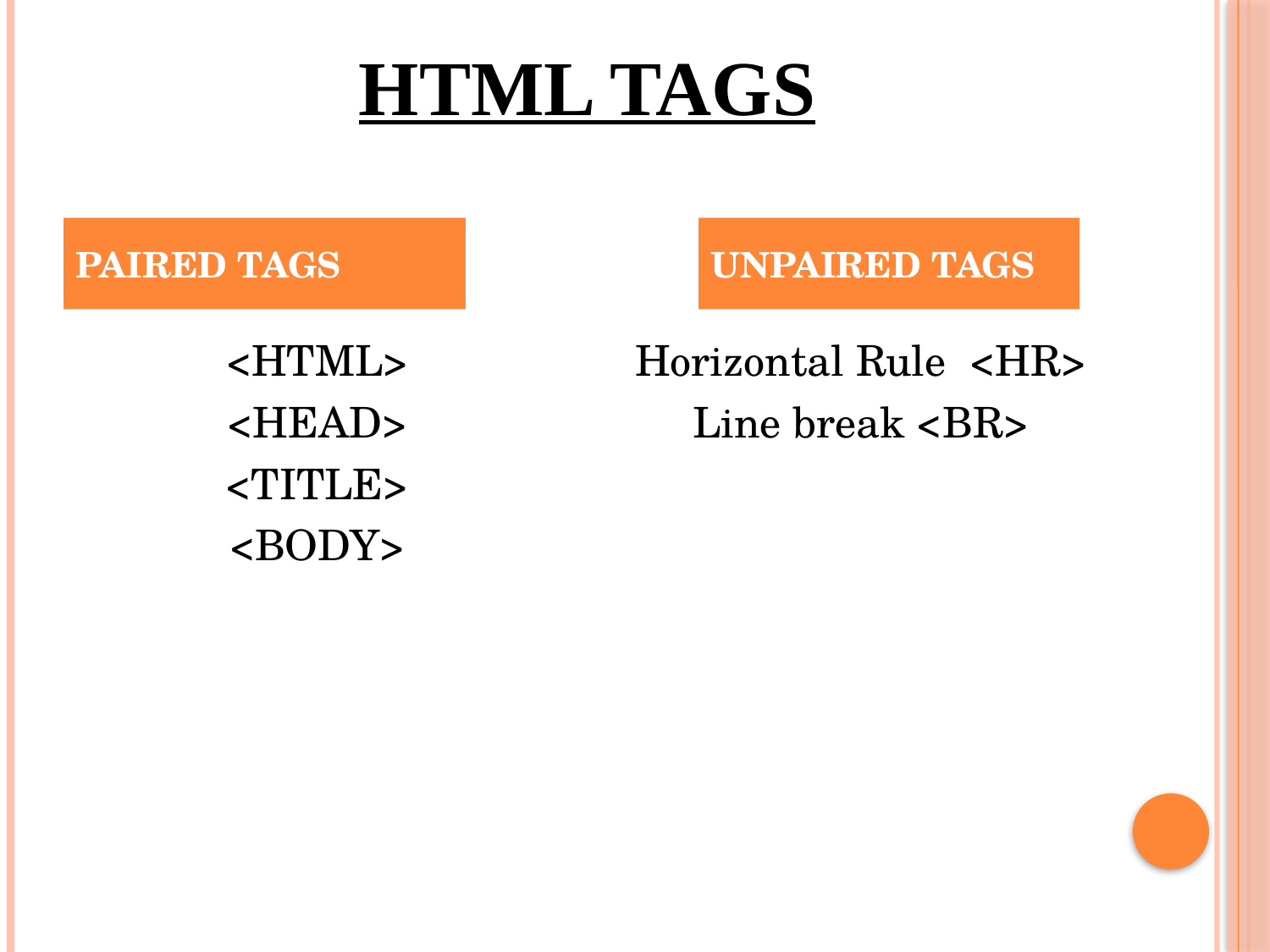

# HTML TAGS
PAIRED TAGS
UNPAIRED TAGS
<HTML>
<HEAD>
<TITLE>
<BODY>

Horizontal Rule  <HR>
Line break <BR>